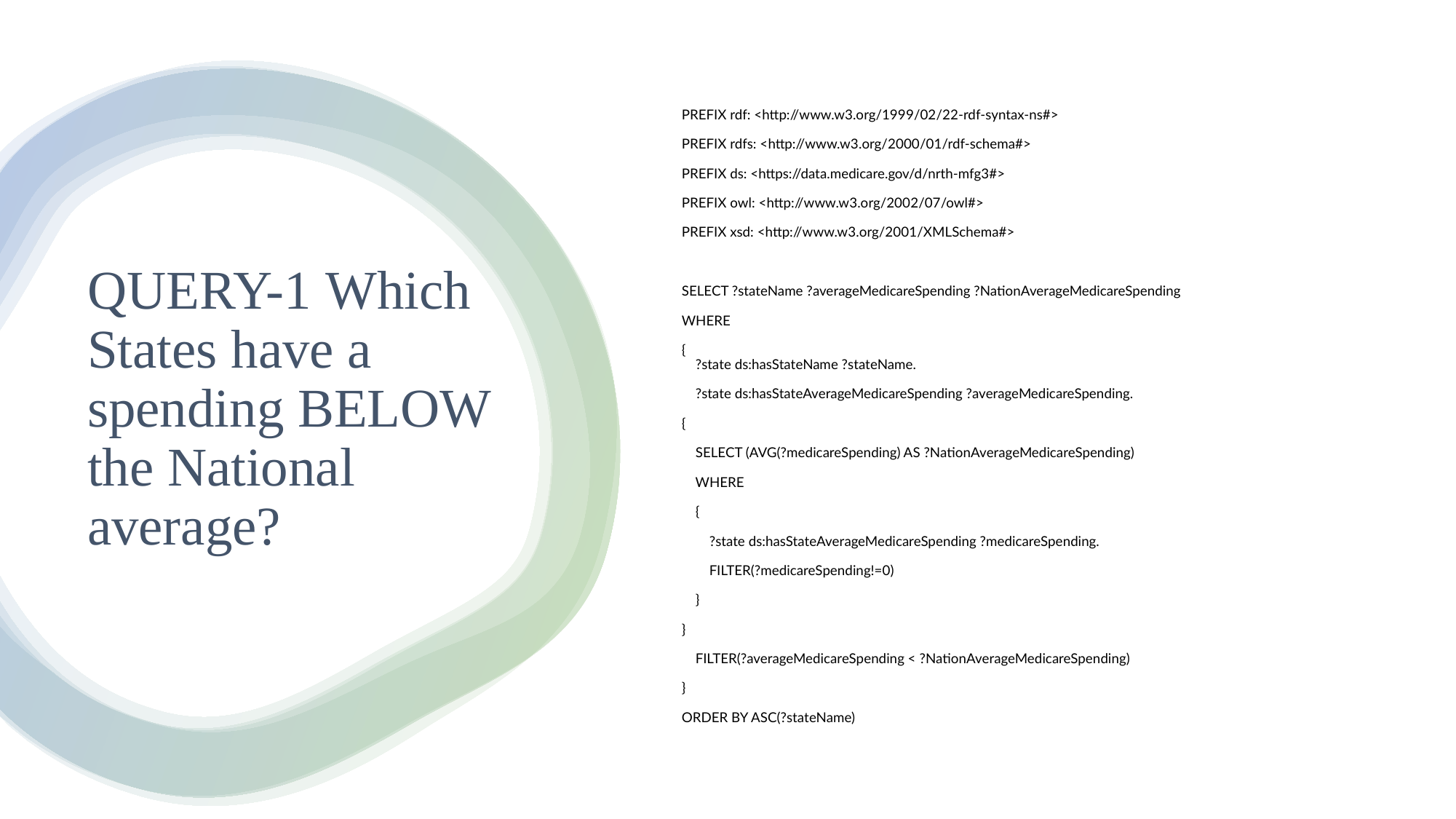

PREFIX rdf: <http://www.w3.org/1999/02/22-rdf-syntax-ns#>
PREFIX rdfs: <http://www.w3.org/2000/01/rdf-schema#>
PREFIX ds: <https://data.medicare.gov/d/nrth-mfg3#>
PREFIX owl: <http://www.w3.org/2002/07/owl#>
PREFIX xsd: <http://www.w3.org/2001/XMLSchema#>
 
SELECT ?stateName ?averageMedicareSpending ?NationAverageMedicareSpending
WHERE
{
    ?state ds:hasStateName ?stateName.
    ?state ds:hasStateAverageMedicareSpending ?averageMedicareSpending.
{
    SELECT (AVG(?medicareSpending) AS ?NationAverageMedicareSpending)
    WHERE
    {
        ?state ds:hasStateAverageMedicareSpending ?medicareSpending.
        FILTER(?medicareSpending!=0)
    }
}
    FILTER(?averageMedicareSpending < ?NationAverageMedicareSpending)
}
ORDER BY ASC(?stateName)
# QUERY-1 Which States have a spending BELOW the National average?